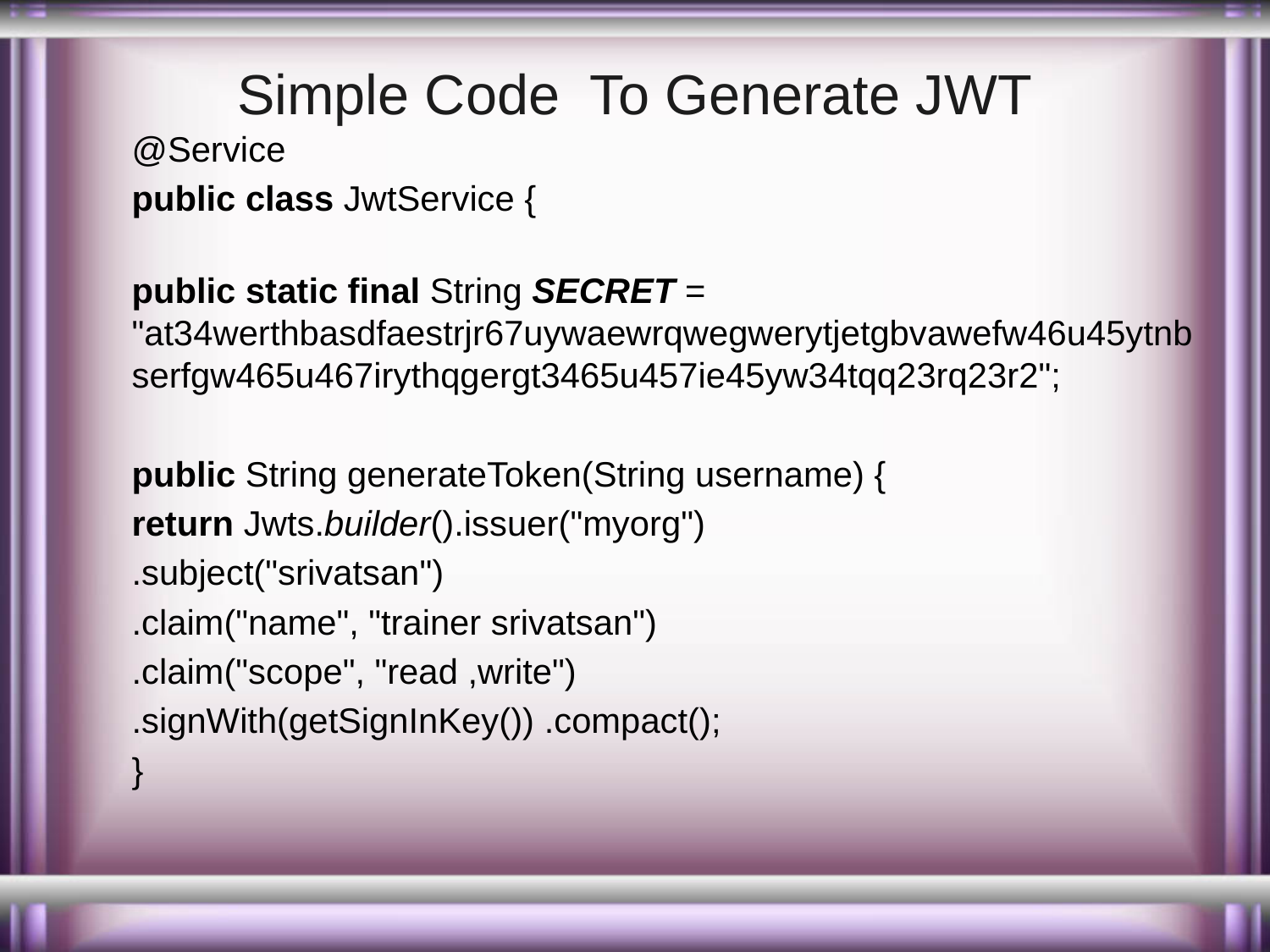

# Simple Code  To Generate JWT
@Service
public class JwtService {
public static final String SECRET = "at34werthbasdfaestrjr67uywaewrqwegwerytjetgbvawefw46u45ytnbserfgw465u467irythqgergt3465u457ie45yw34tqq23rq23r2";

public String generateToken(String username) {
return Jwts.builder().issuer("myorg")
.subject("srivatsan")
.claim("name", "trainer srivatsan")
.claim("scope", "read ,write")
.signWith(getSignInKey()) .compact();
}